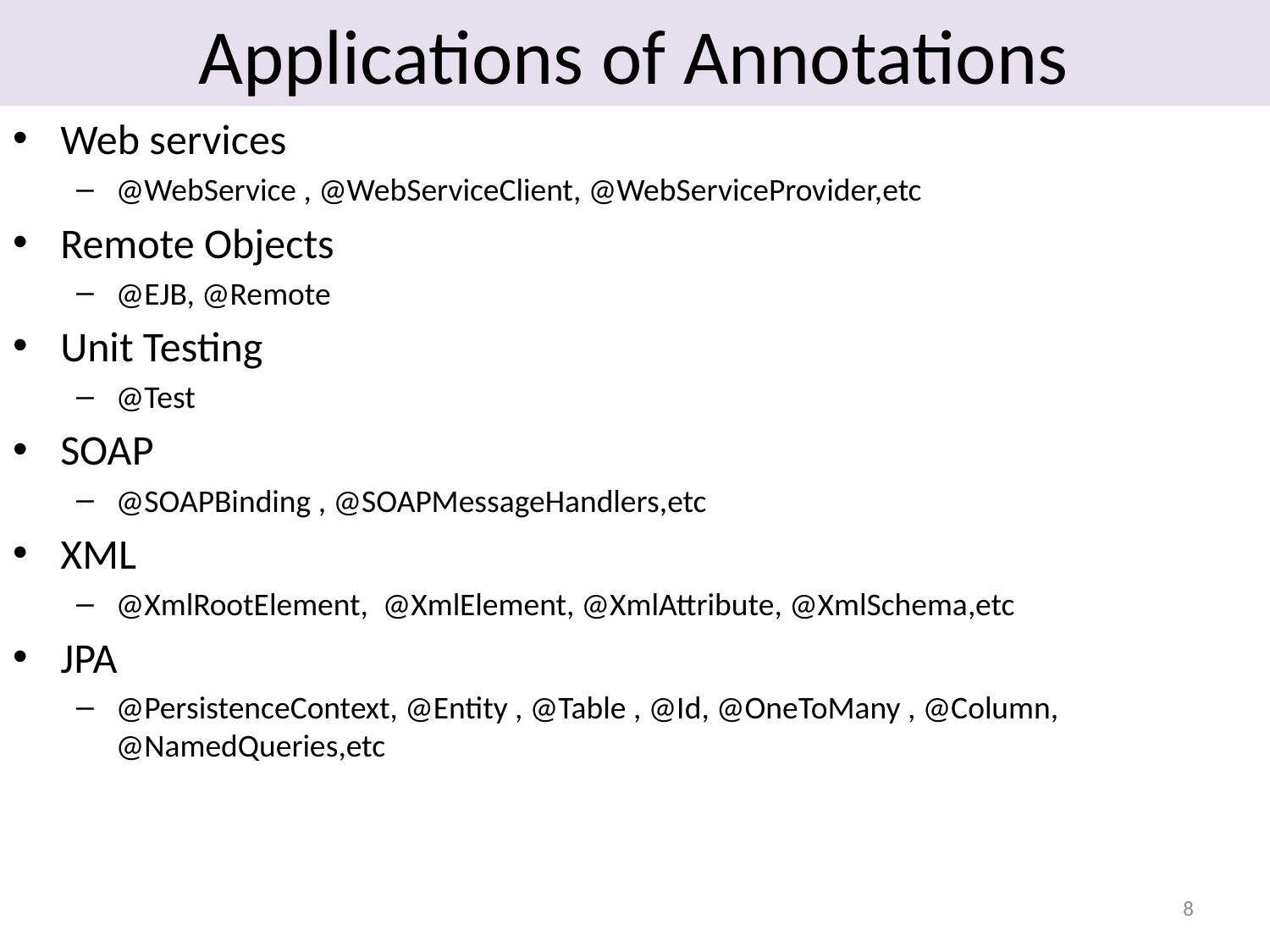

# Applications of Annotations
Web services
@WebService , @WebServiceClient, @WebServiceProvider,etc
Remote Objects
@EJB, @Remote
Unit Testing
@Test
SOAP
@SOAPBinding , @SOAPMessageHandlers,etc
XML
@XmlRootElement,  @XmlElement, @XmlAttribute, @XmlSchema,etc
JPA
@PersistenceContext, @Entity , @Table , @Id, @OneToMany , @Column, @NamedQueries,etc

8